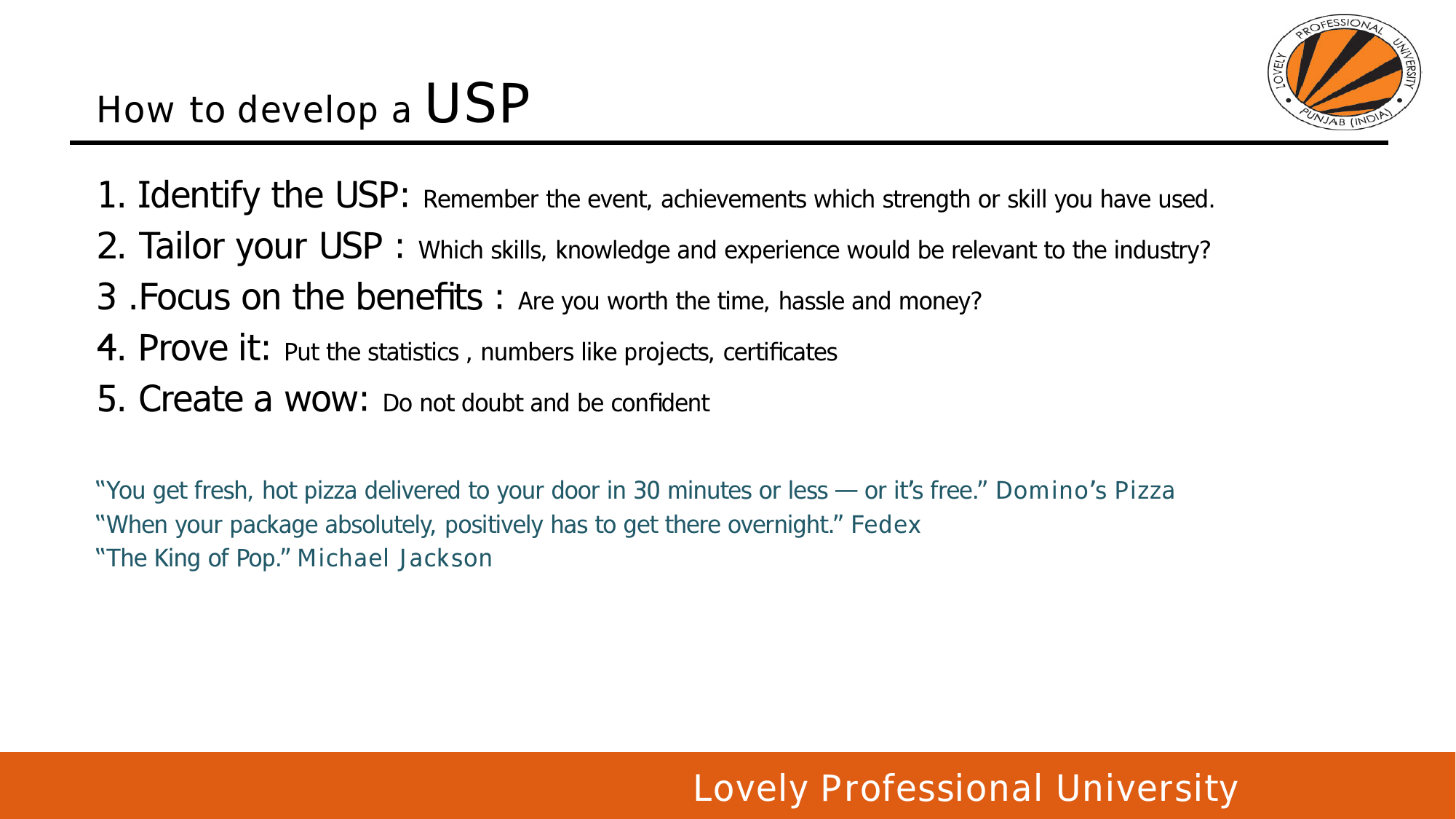

# How to develop a USP
Identify the USP: Remember the event, achievements which strength or skill you have used.
2. Tailor your USP : Which skills, knowledge and experience would be relevant to the industry?
3 .Focus on the benefits : Are you worth the time, hassle and money?
4. Prove it: Put the statistics , numbers like projects, certificates
5. Create a wow: Do not doubt and be confident

“You get fresh, hot pizza delivered to your door in 30 minutes or less — or it’s free.” Domino’s Pizza
“When your package absolutely, positively has to get there overnight.” Fedex
“The King of Pop.” Michael Jackson